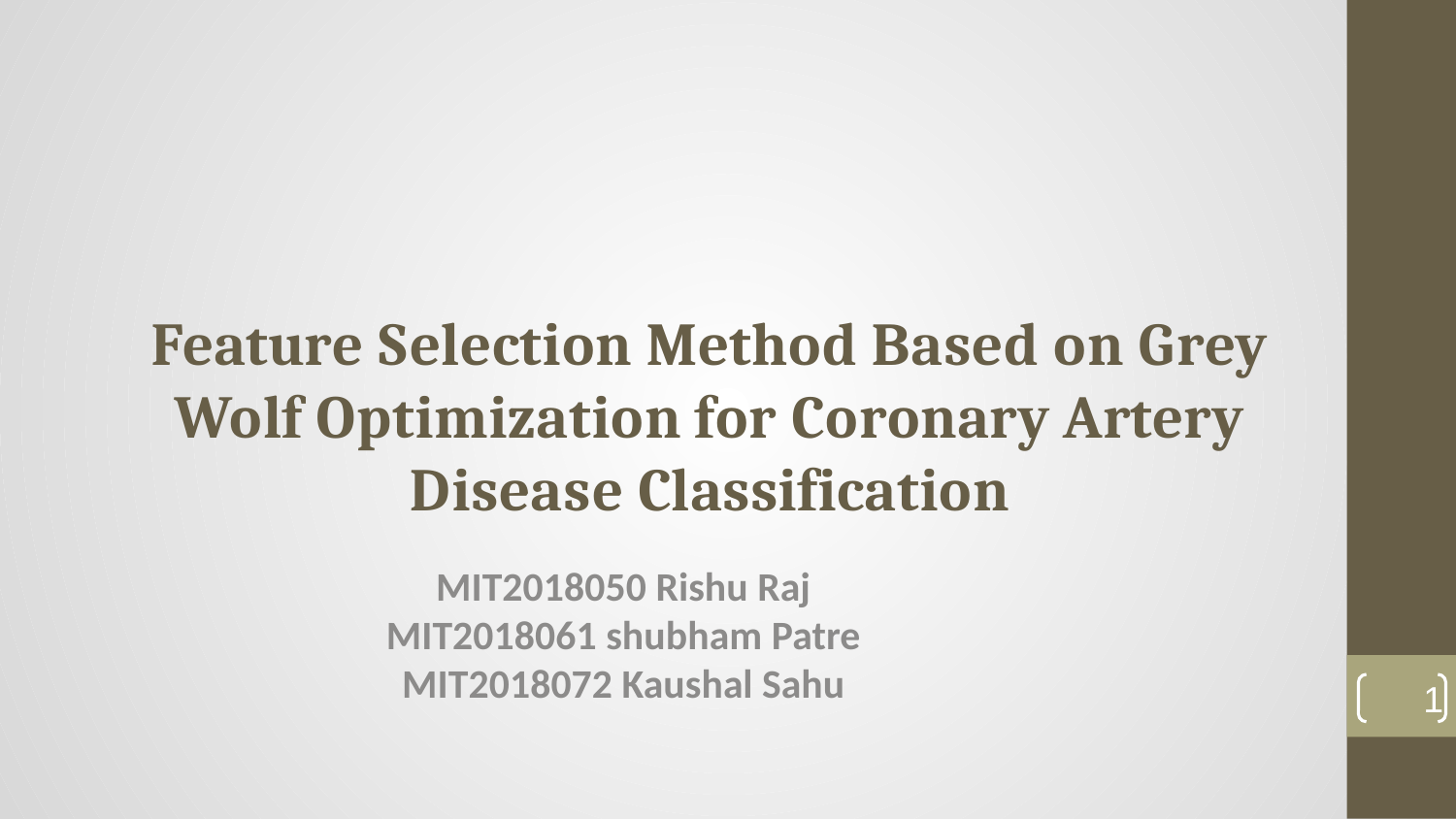

# Feature Selection Method Based on Grey
Wolf Optimization for Coronary Artery
Disease Classification
MIT2018050 Rishu Raj
MIT2018061 shubham Patre
MIT2018072 Kaushal Sahu
1